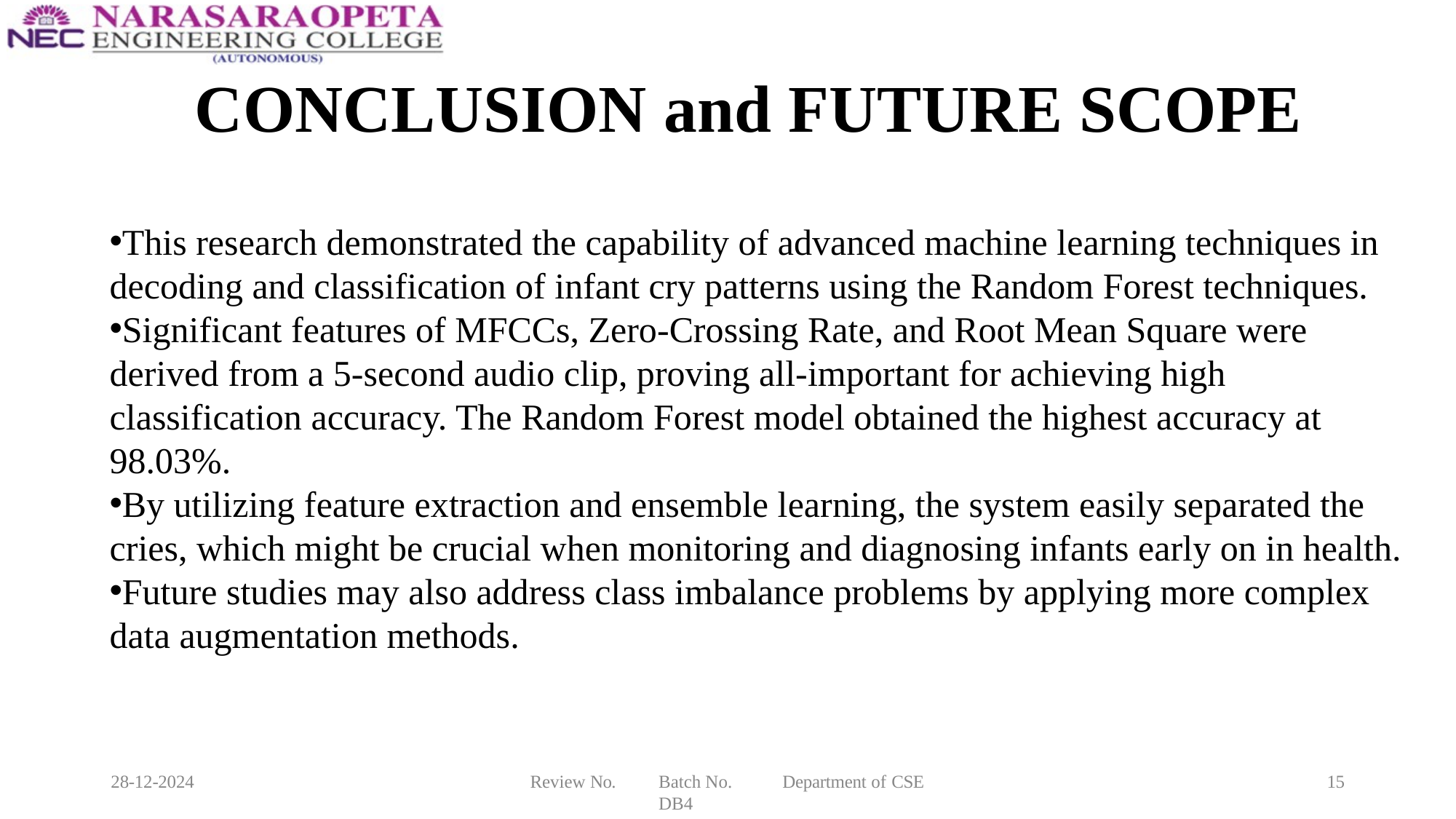

# CONCLUSION and FUTURE SCOPE
This research demonstrated the capability of advanced machine learning techniques in decoding and classification of infant cry patterns using the Random Forest techniques.
Significant features of MFCCs, Zero-Crossing Rate, and Root Mean Square were derived from a 5-second audio clip, proving all-important for achieving high classification accuracy. The Random Forest model obtained the highest accuracy at 98.03%.
By utilizing feature extraction and ensemble learning, the system easily separated the cries, which might be crucial when monitoring and diagnosing infants early on in health.
Future studies may also address class imbalance problems by applying more complex data augmentation methods.
28-12-2024
Review No.
Batch No. DB4
Department of CSE
15